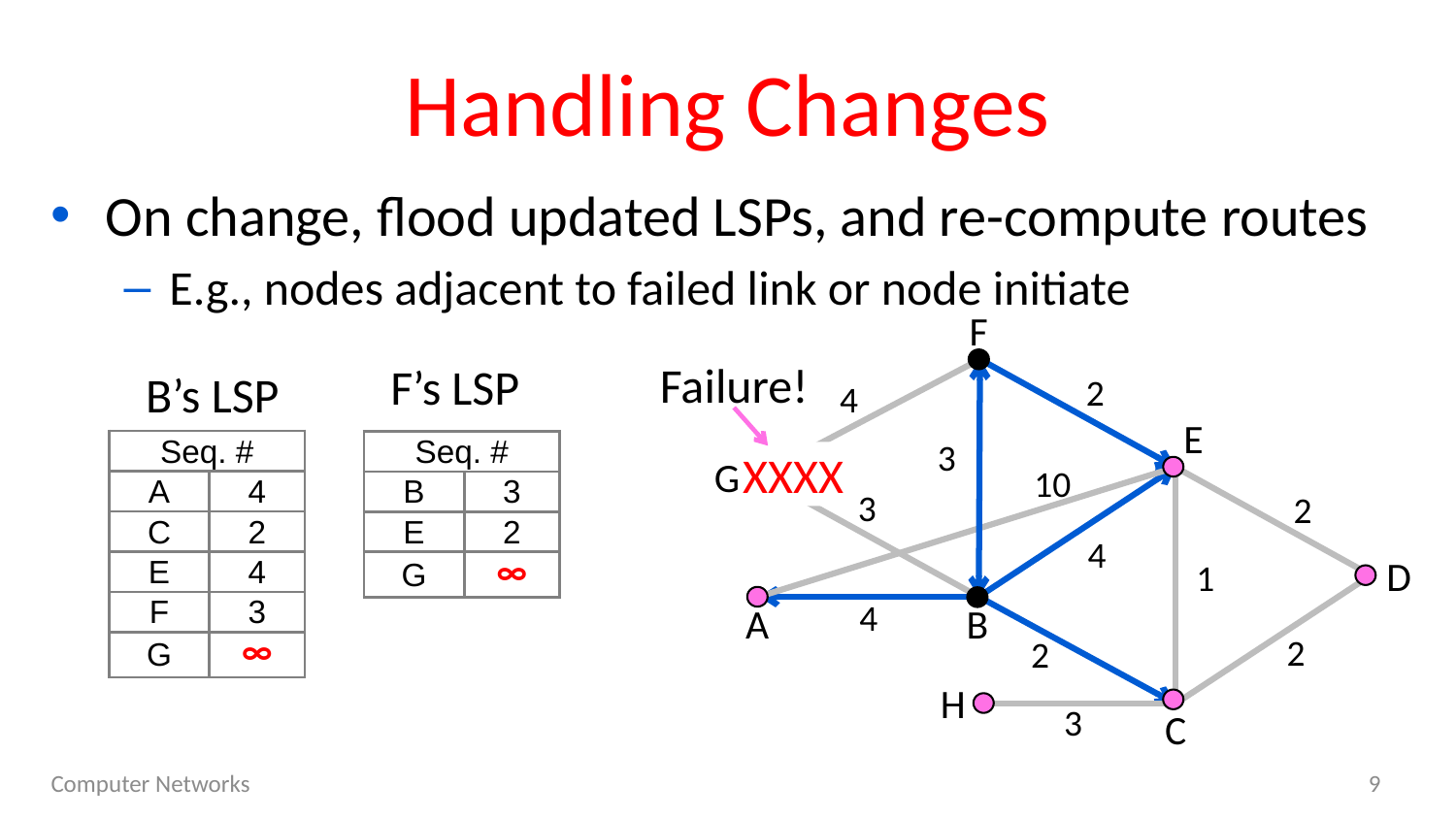

# Handling Changes
On change, flood updated LSPs, and re-compute routes
E.g., nodes adjacent to failed link or node initiate
F

E
G

D

A
B
H

C
2
4
3
10
3
2
4
1
4
2
2
3
XXXX
Failure!
F’s LSP
B’s LSP
| Seq. # |  |
| --- | --- |
| A | 4 |
| C | 2 |
| E | 4 |
| F | 3 |
| G | ∞ |
| Seq. # |  |
| --- | --- |
| B | 3 |
| E | 2 |
| G | ∞ |
Computer Networks
9